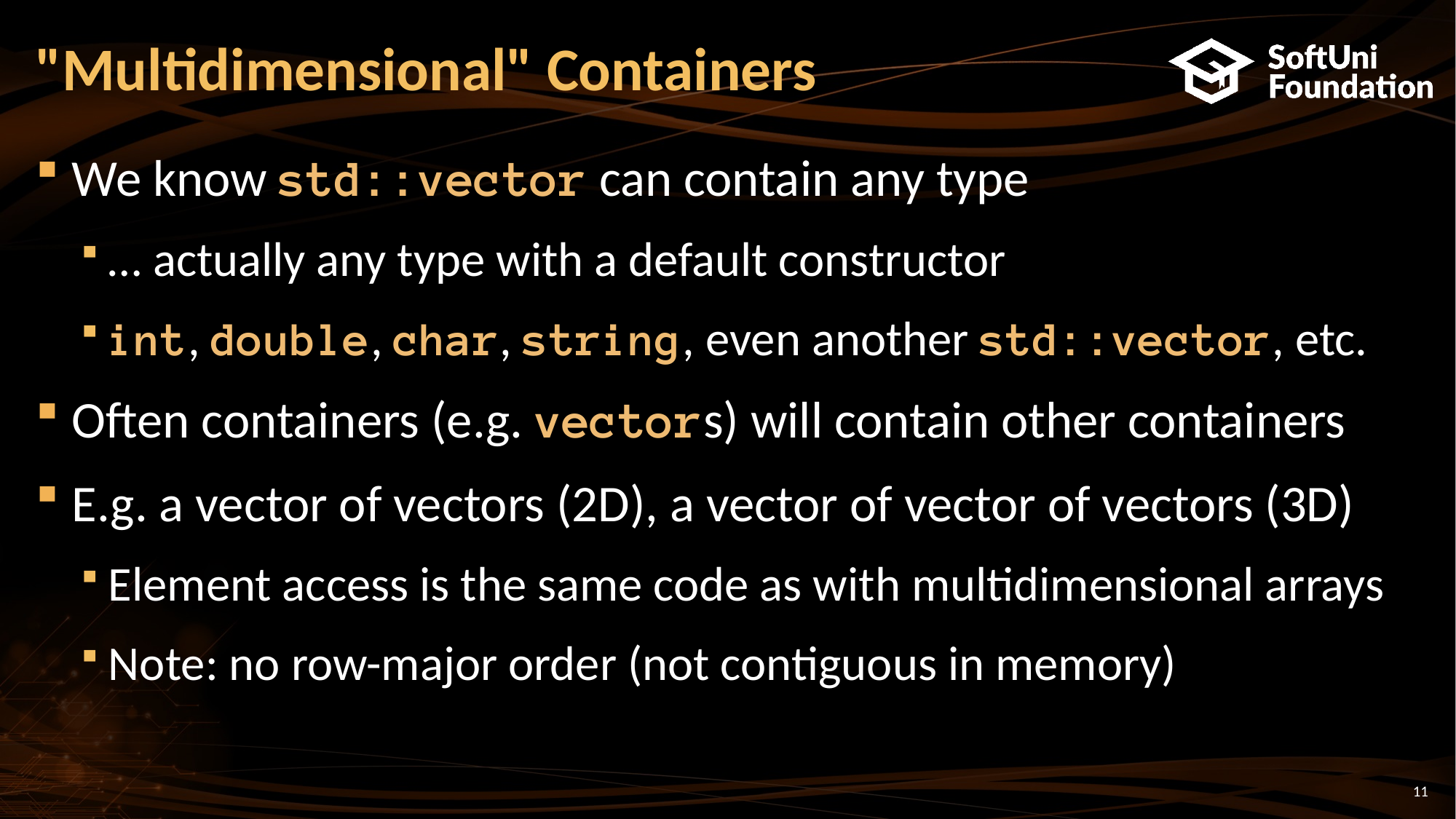

# "Multidimensional" Containers
We know std::vector can contain any type
… actually any type with a default constructor
int, double, char, string, even another std::vector, etc.
Often containers (e.g. vectors) will contain other containers
E.g. a vector of vectors (2D), a vector of vector of vectors (3D)
Element access is the same code as with multidimensional arrays
Note: no row-major order (not contiguous in memory)
11